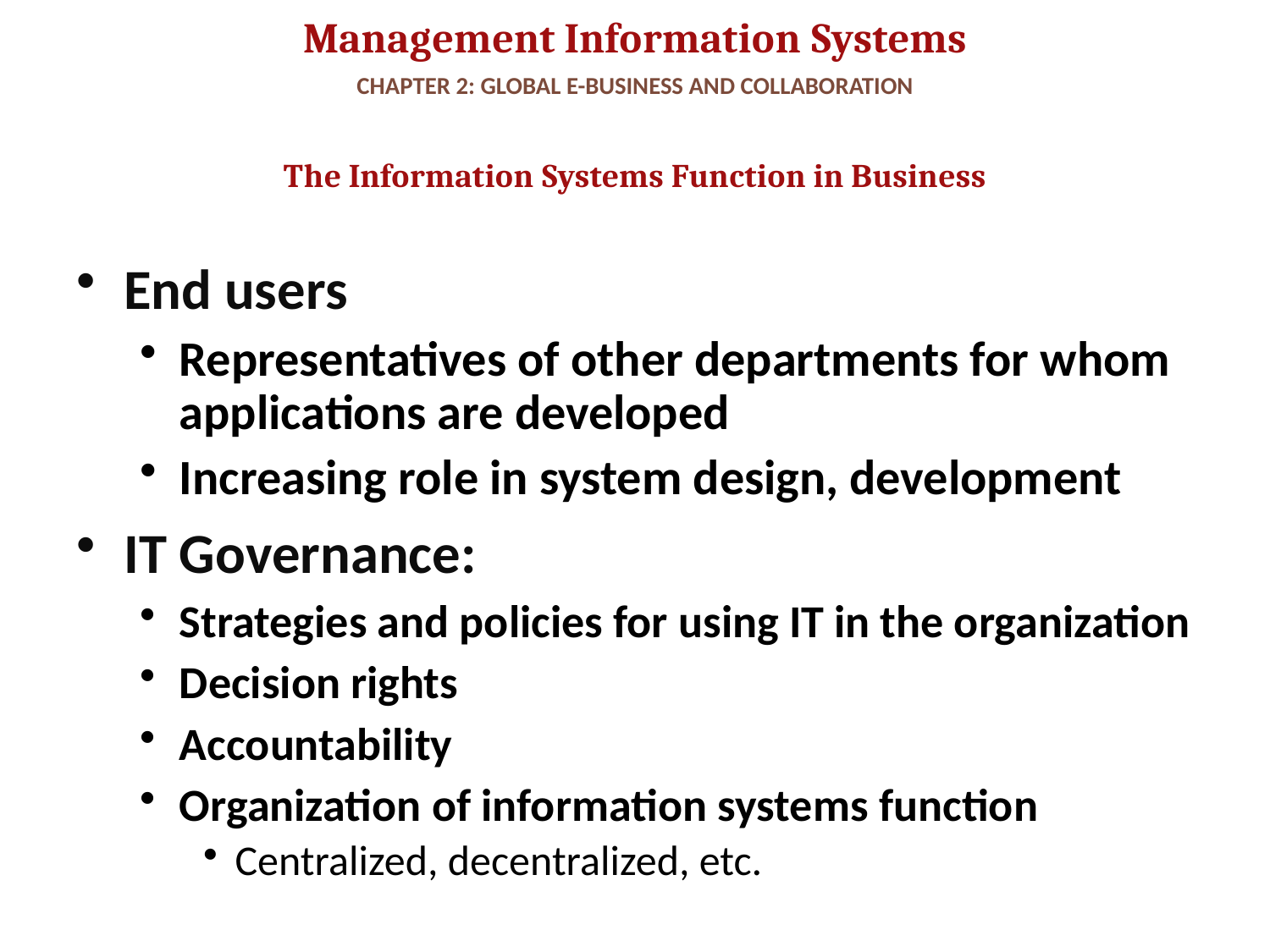

# CHAPTER 2: GLOBAL E-BUSINESS AND COLLABORATION
The Information Systems Function in Business
End users
Representatives of other departments for whom applications are developed
Increasing role in system design, development
IT Governance:
Strategies and policies for using IT in the organization
Decision rights
Accountability
Organization of information systems function
Centralized, decentralized, etc.
40
©  Prentice Hall 2011